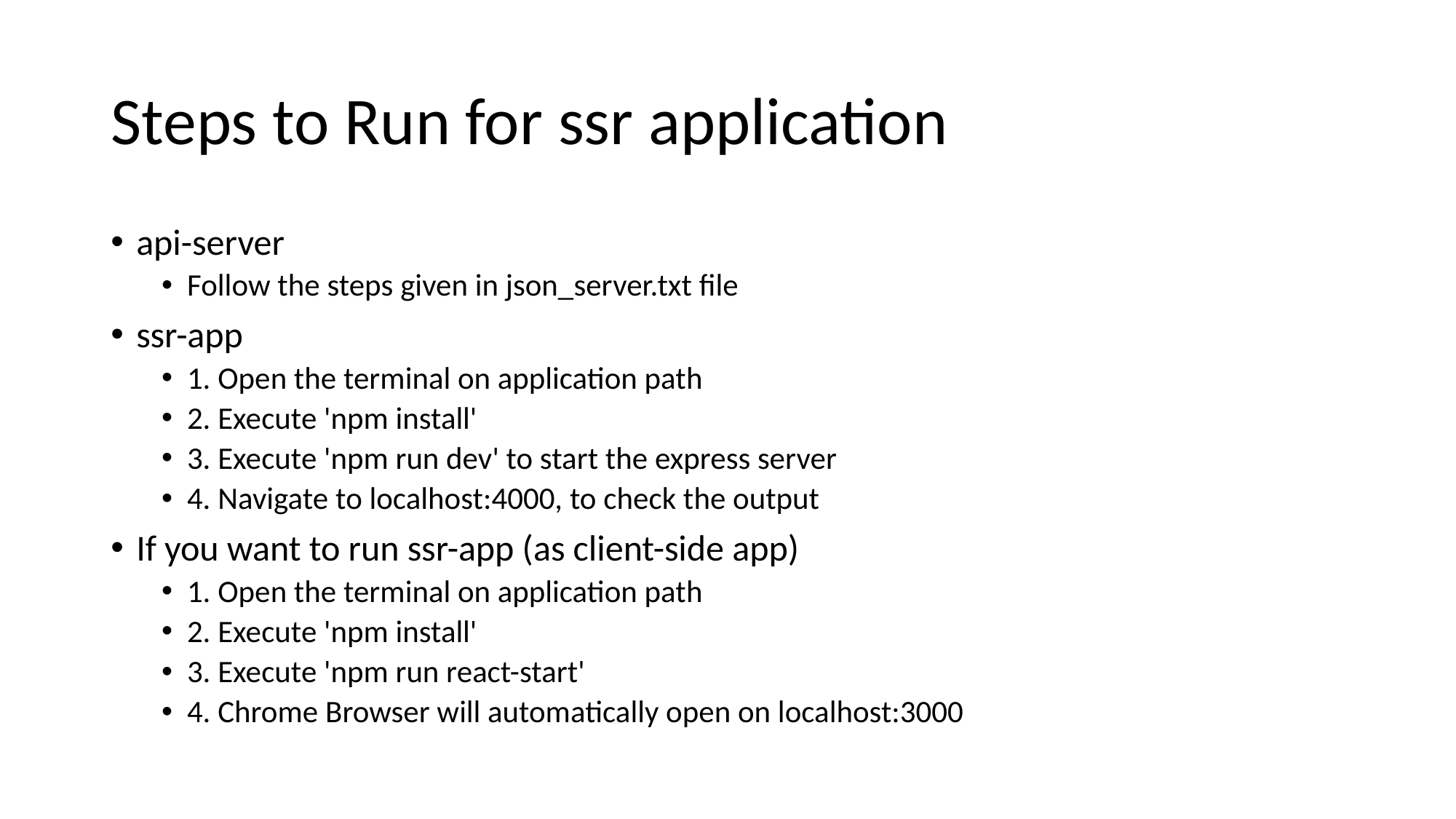

# Steps to Run for ssr application
api-server
Follow the steps given in json_server.txt file
ssr-app
1. Open the terminal on application path
2. Execute 'npm install'
3. Execute 'npm run dev' to start the express server
4. Navigate to localhost:4000, to check the output
If you want to run ssr-app (as client-side app)
1. Open the terminal on application path
2. Execute 'npm install'
3. Execute 'npm run react-start'
4. Chrome Browser will automatically open on localhost:3000